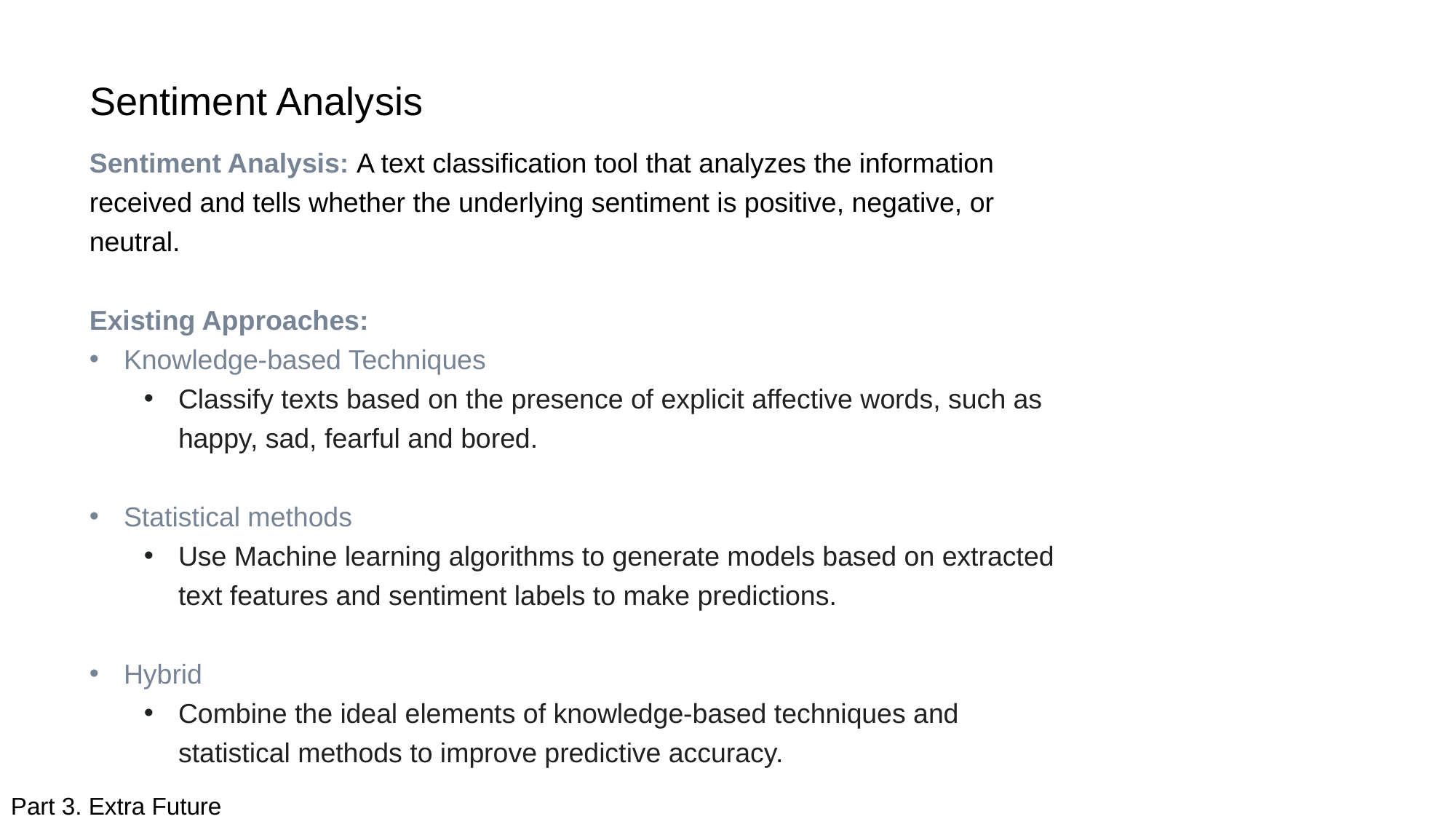

# Sentiment Analysis
Sentiment Analysis: A text classification tool that analyzes the information received and tells whether the underlying sentiment is positive, negative, or neutral.

Existing Approaches:
Knowledge-based Techniques
Classify texts based on the presence of explicit affective words, such as happy, sad, fearful and bored.

Statistical methods
Use Machine learning algorithms to generate models based on extracted text features and sentiment labels to make predictions.

Hybrid
Combine the ideal elements of knowledge-based techniques and statistical methods to improve predictive accuracy.

Part 3. Extra Future